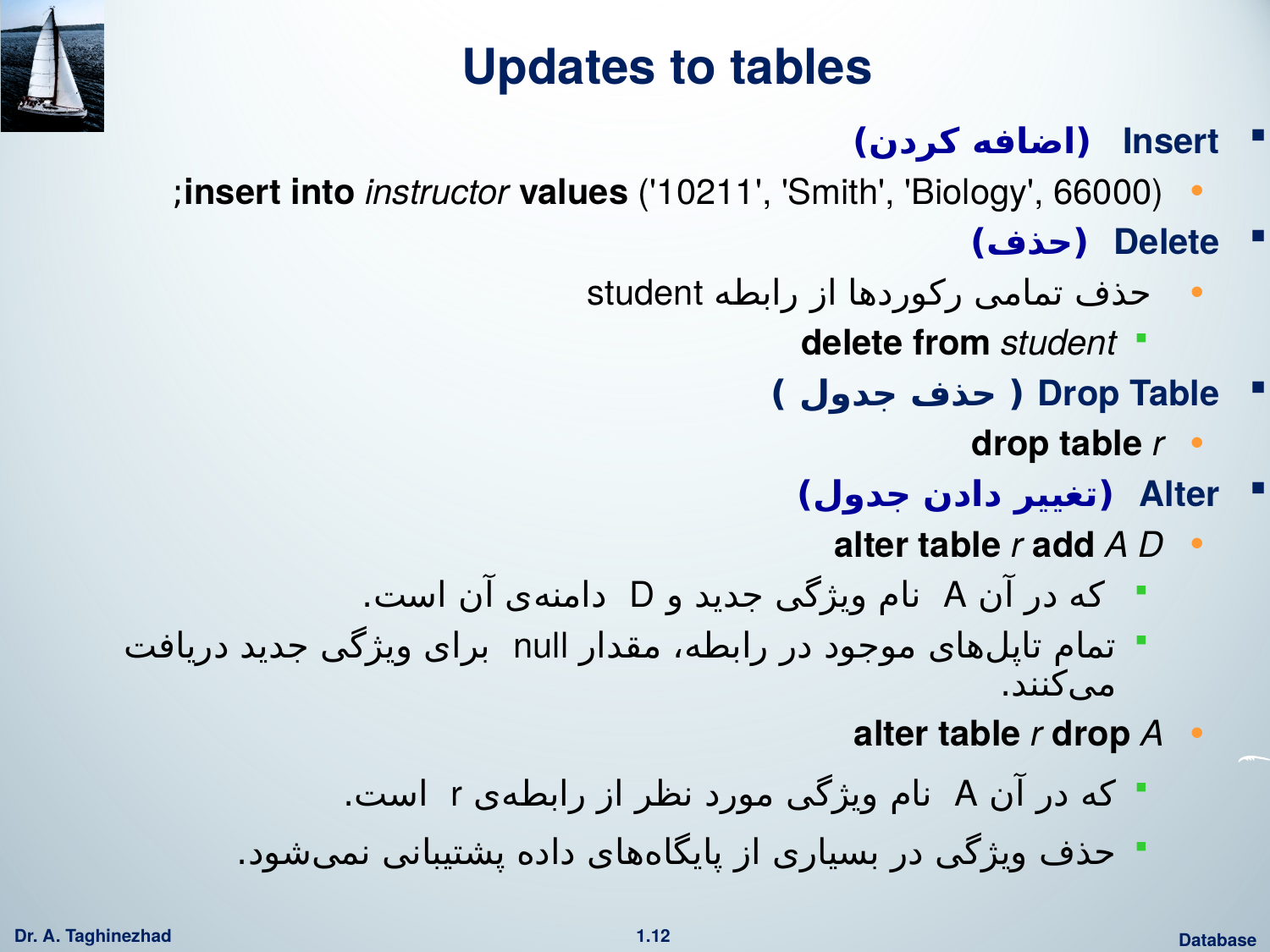

# Updates to tables
Insert   (اضافه کردن)
insert into instructor values ('10211', 'Smith', 'Biology', 66000);
Delete  (حذف)
 حذف تمامی رکورد‌ها از رابطه student
delete from student
Drop Table ( حذف جدول )
drop table r
Alter  (تغییر دادن جدول)
alter table r add A D
 که در آن A  نام ویژگی جدید و D  دامنه‌ی آن است.
تمام تاپل‌های موجود در رابطه، مقدار null  برای ویژگی جدید دریافت می‌کنند.
alter table r drop A
که در آن A  نام ویژگی مورد نظر از رابطه‌ی r  است.
حذف ویژگی در بسیاری از پایگاه‌های داده پشتیبانی نمی‌شود.